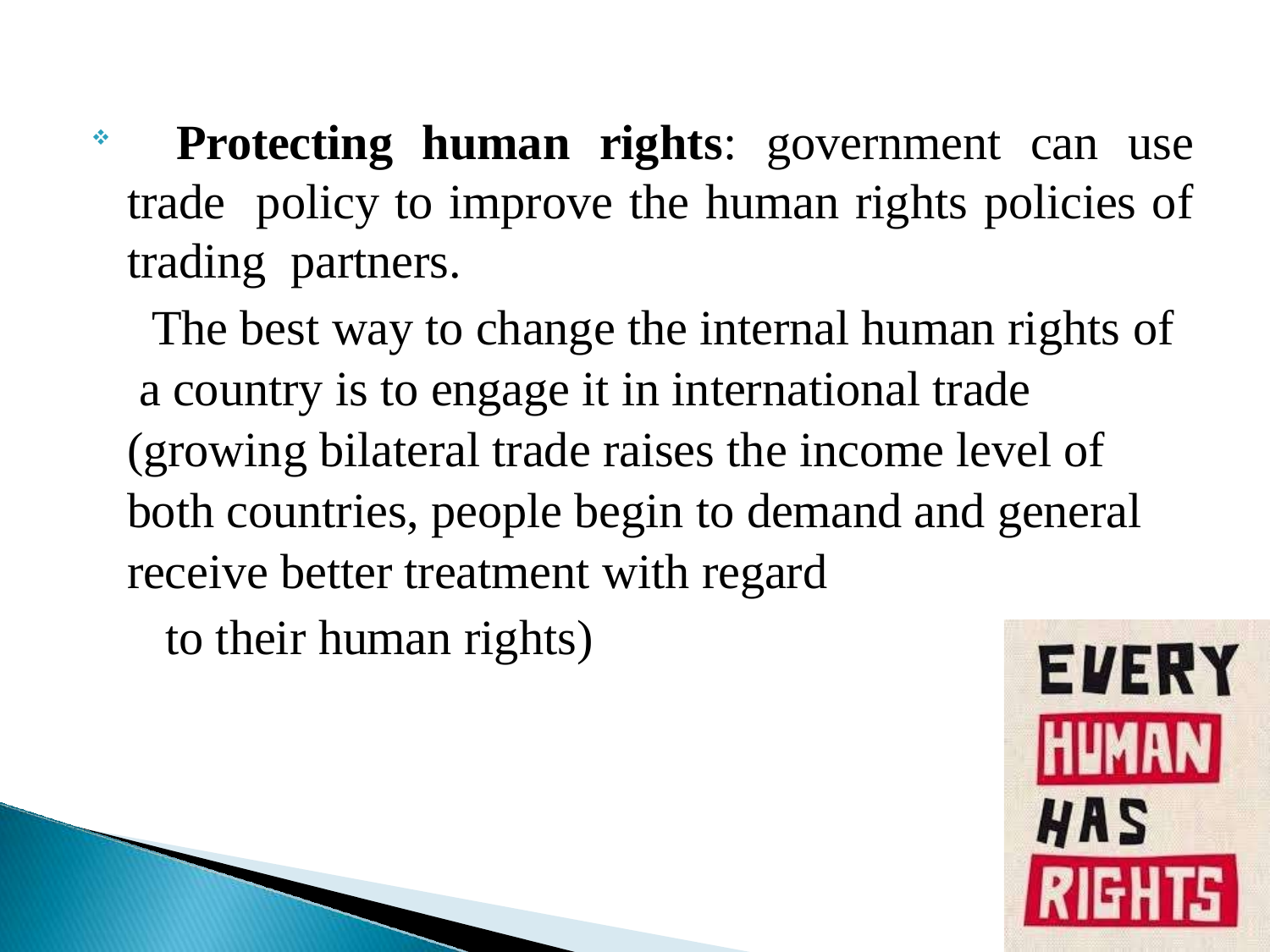

Protecting human rights: government can use trade  policy to improve the human rights policies of trading  partners.
The best way to change the internal human rights of  a country is to engage it in international trade  (growing bilateral trade raises the income level of  both countries, people begin to demand and general  receive better treatment with regard
to their human rights)